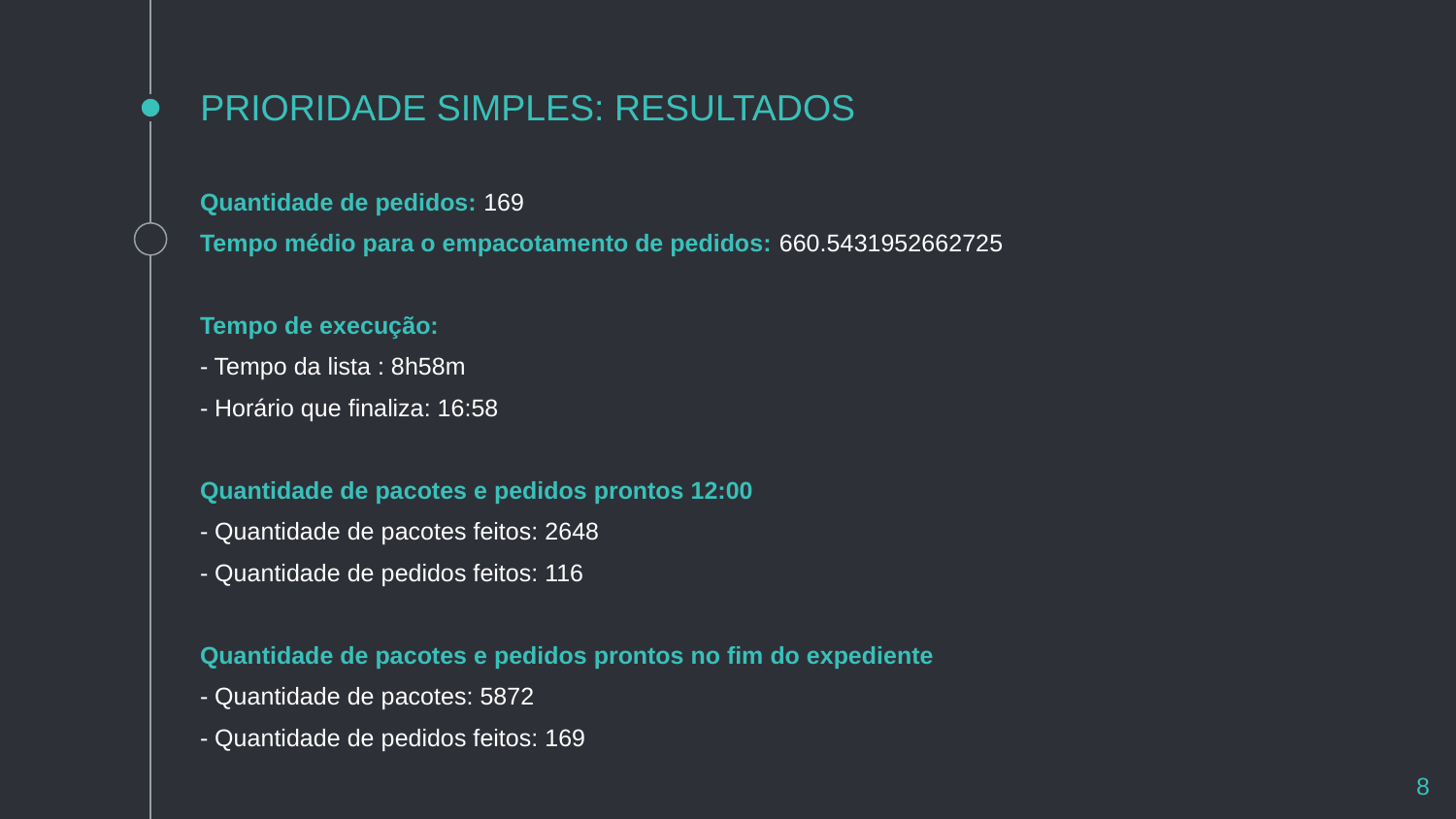

# PRIORIDADE SIMPLES: RESULTADOS
Quantidade de pedidos: 169
Tempo médio para o empacotamento de pedidos: 660.5431952662725

Tempo de execução:
- Tempo da lista : 8h58m
- Horário que finaliza: 16:58

Quantidade de pacotes e pedidos prontos 12:00
- Quantidade de pacotes feitos: 2648
- Quantidade de pedidos feitos: 116

Quantidade de pacotes e pedidos prontos no fim do expediente
- Quantidade de pacotes: 5872
- Quantidade de pedidos feitos: 169

8